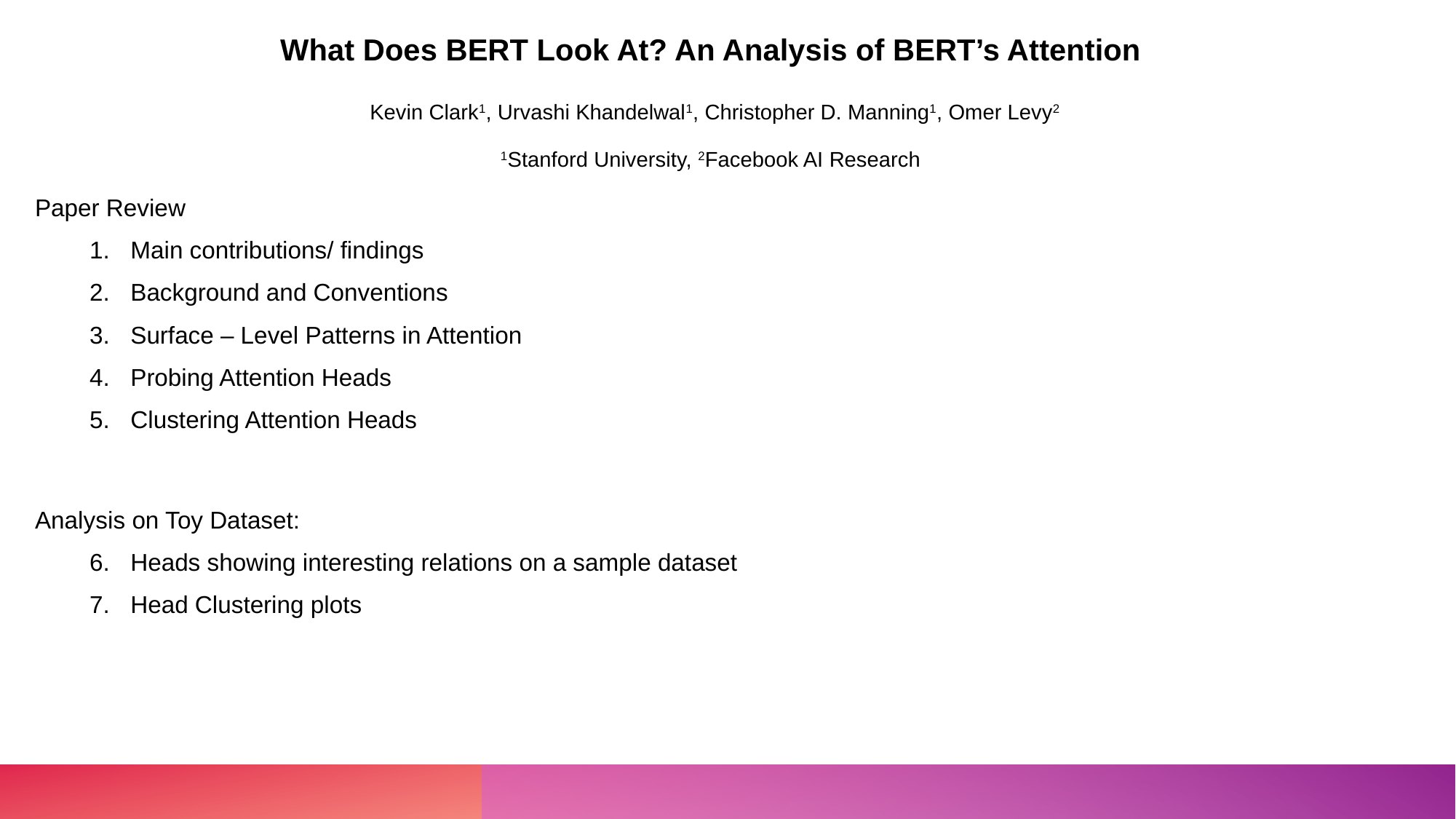

What Does BERT Look At? An Analysis of BERT’s Attention
 Kevin Clark1, Urvashi Khandelwal1, Christopher D. Manning1, Omer Levy2
1Stanford University, 2Facebook AI Research
Paper Review
Main contributions/ findings
Background and Conventions
Surface – Level Patterns in Attention
Probing Attention Heads
Clustering Attention Heads

Analysis on Toy Dataset:
Heads showing interesting relations on a sample dataset
Head Clustering plots